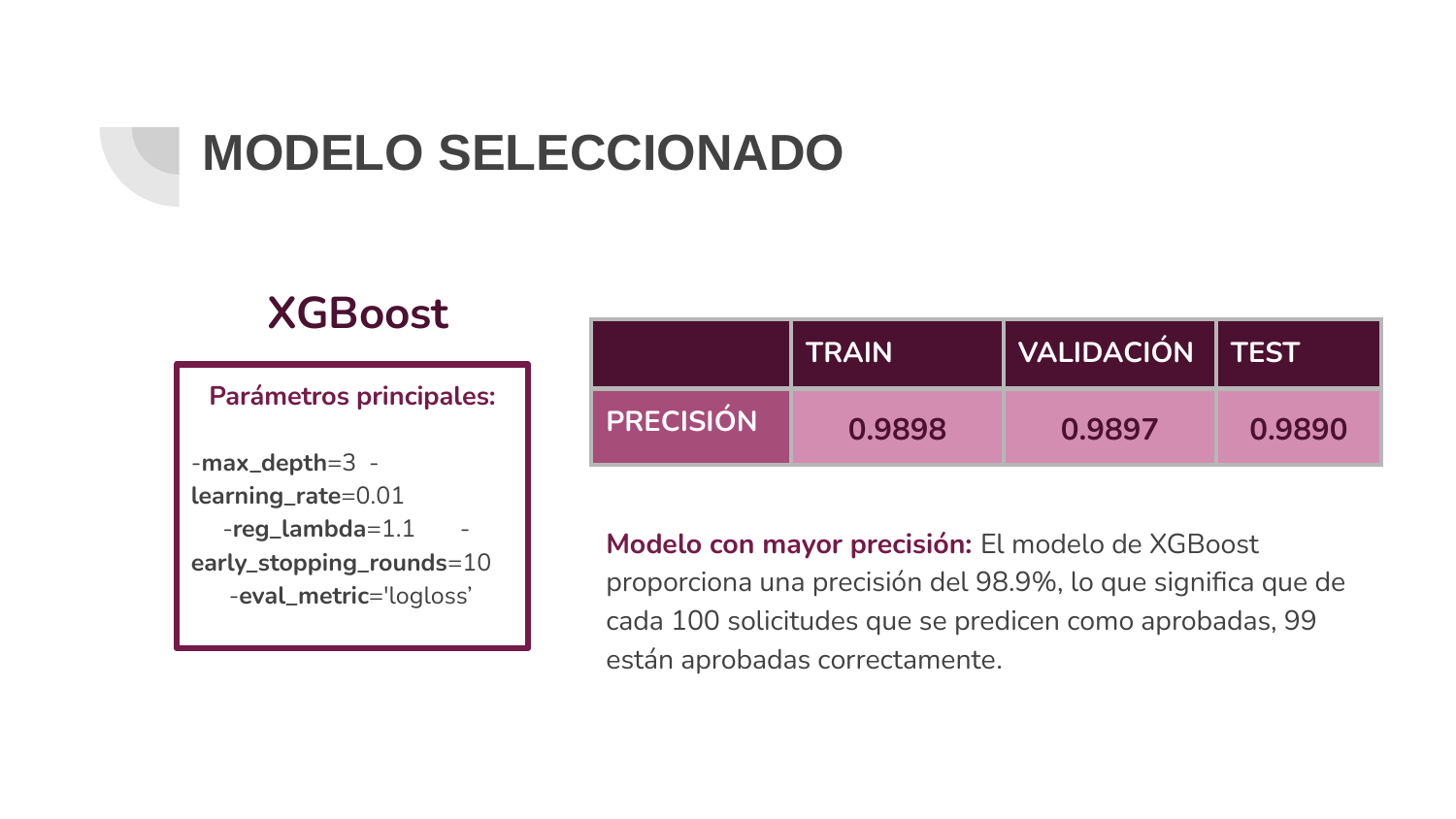

# MODELO SELECCIONADO
XGBoost

|  | TRAIN | VALIDACIÓN | TEST |
| --- | --- | --- | --- |
| PRECISIÓN | 0.9898 | 0.9897 | 0.9890 |
Parámetros principales:

-max_depth=3  -learning_rate=0.01                       -reg_lambda=1.1       -early_stopping_rounds=10          -eval_metric='logloss’
Modelo con mayor precisión: El modelo de XGBoost proporciona una precisión del 98.9%, lo que significa que de cada 100 solicitudes que se predicen como aprobadas, 99 están aprobadas correctamente.